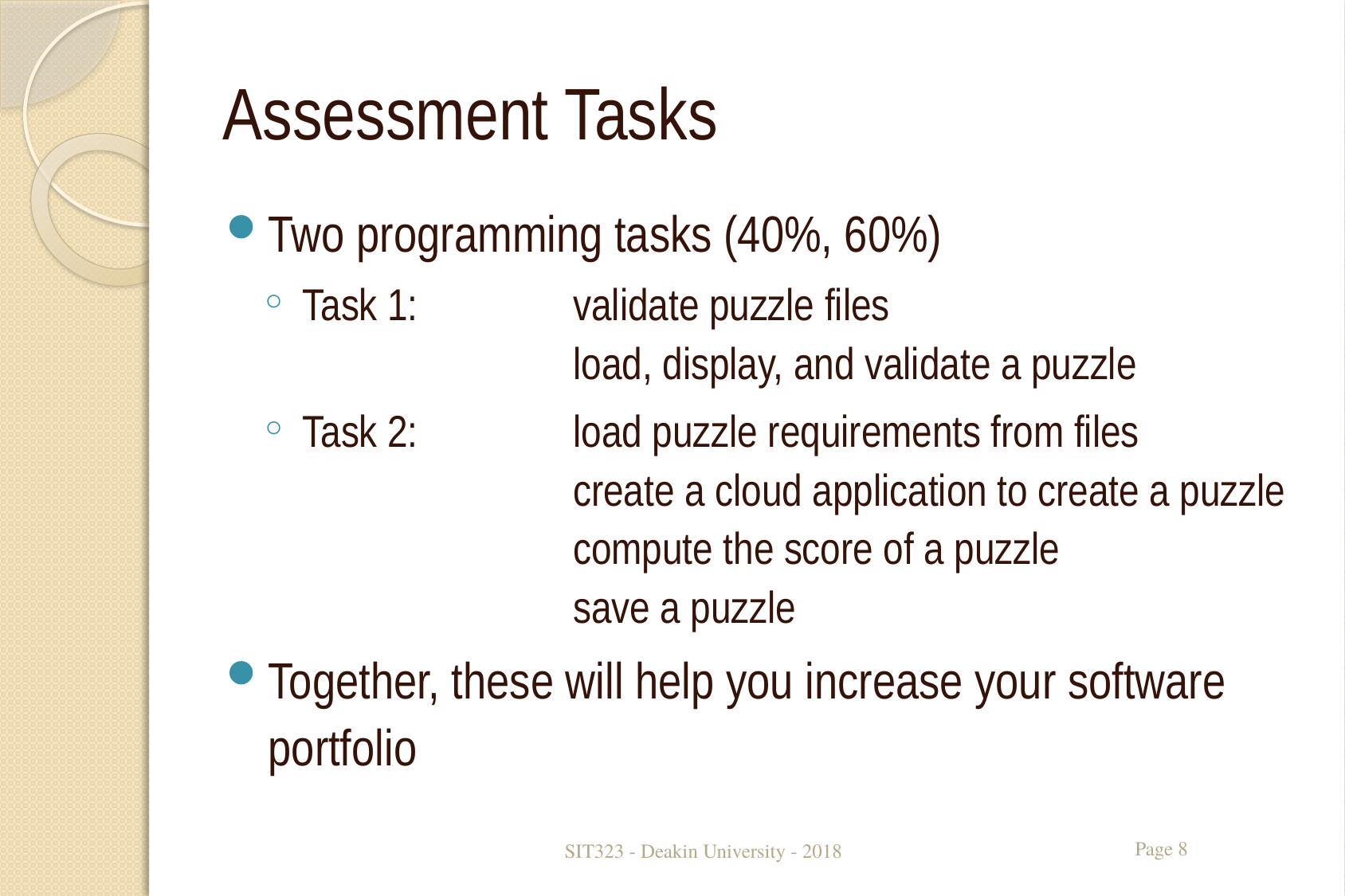

# Assessment Tasks
Two programming tasks (40%, 60%)
Task 1:	validate puzzle files
	load, display, and validate a puzzle
Task 2:	load puzzle requirements from files
	create a cloud application to create a puzzle
	compute the score of a puzzle
	save a puzzle
Together, these will help you increase your software portfolio
SIT323 - Deakin University - 2018
Page 8